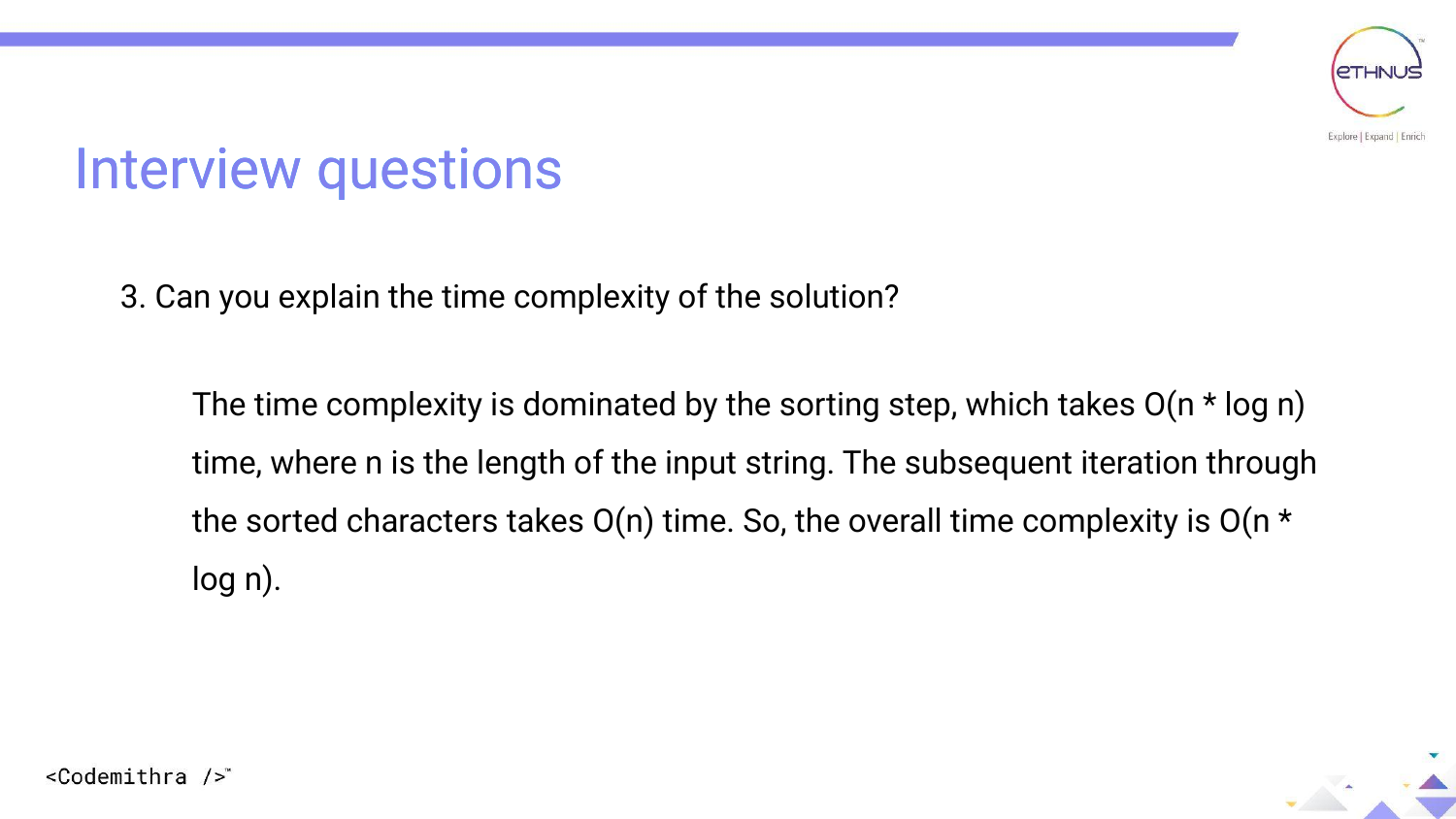

Interview questions
Interview questions

3. Can you explain the time complexity of the solution?

The time complexity is dominated by the sorting step, which takes O(n * log n) time, where n is the length of the input string. The subsequent iteration through the sorted characters takes O(n) time. So, the overall time complexity is O(n * log n).